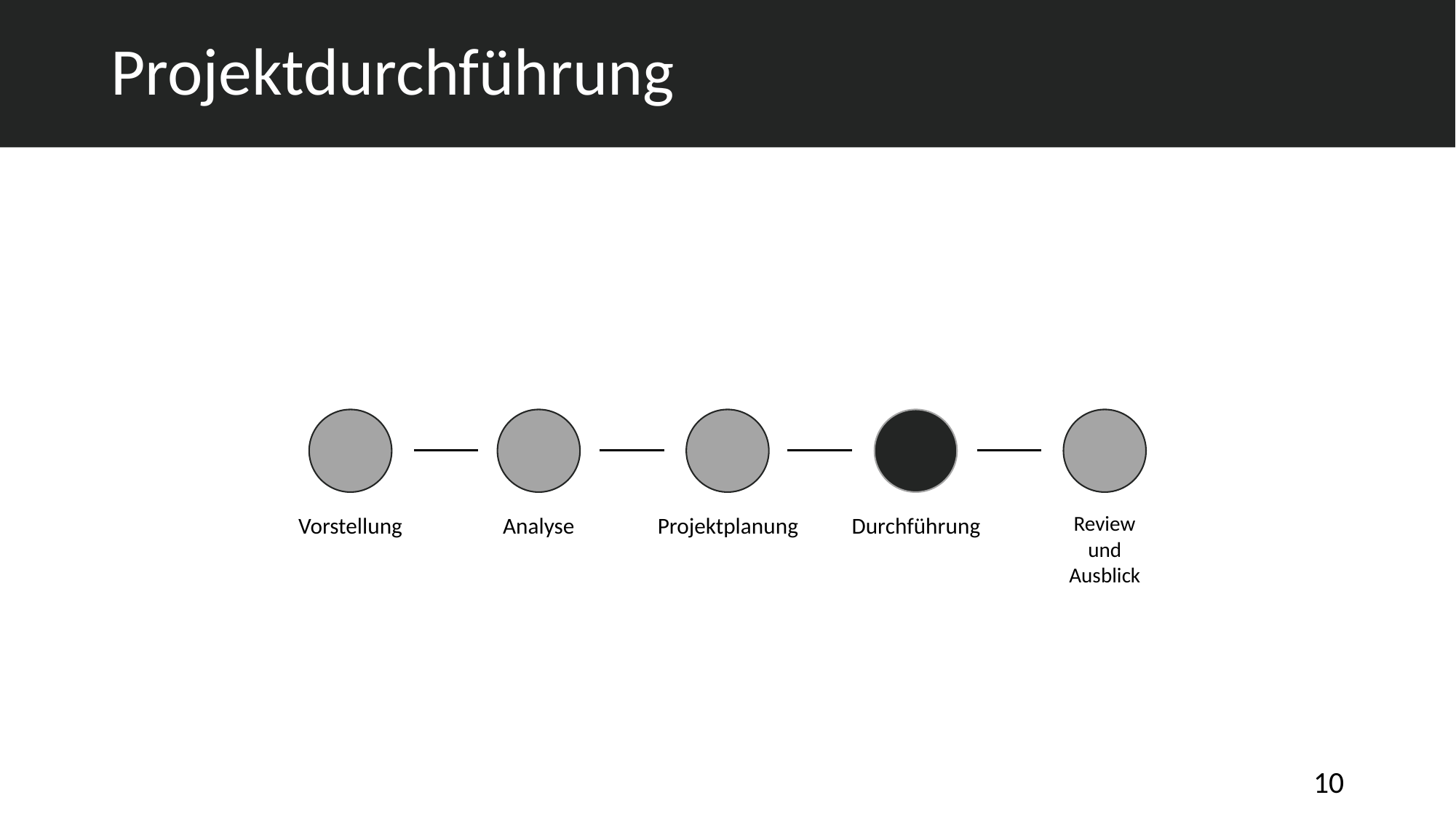

# Projektdurchführung

Review
und
Ausblick

Analyse
Vorstellung
Projektplanung
Durchführung
10